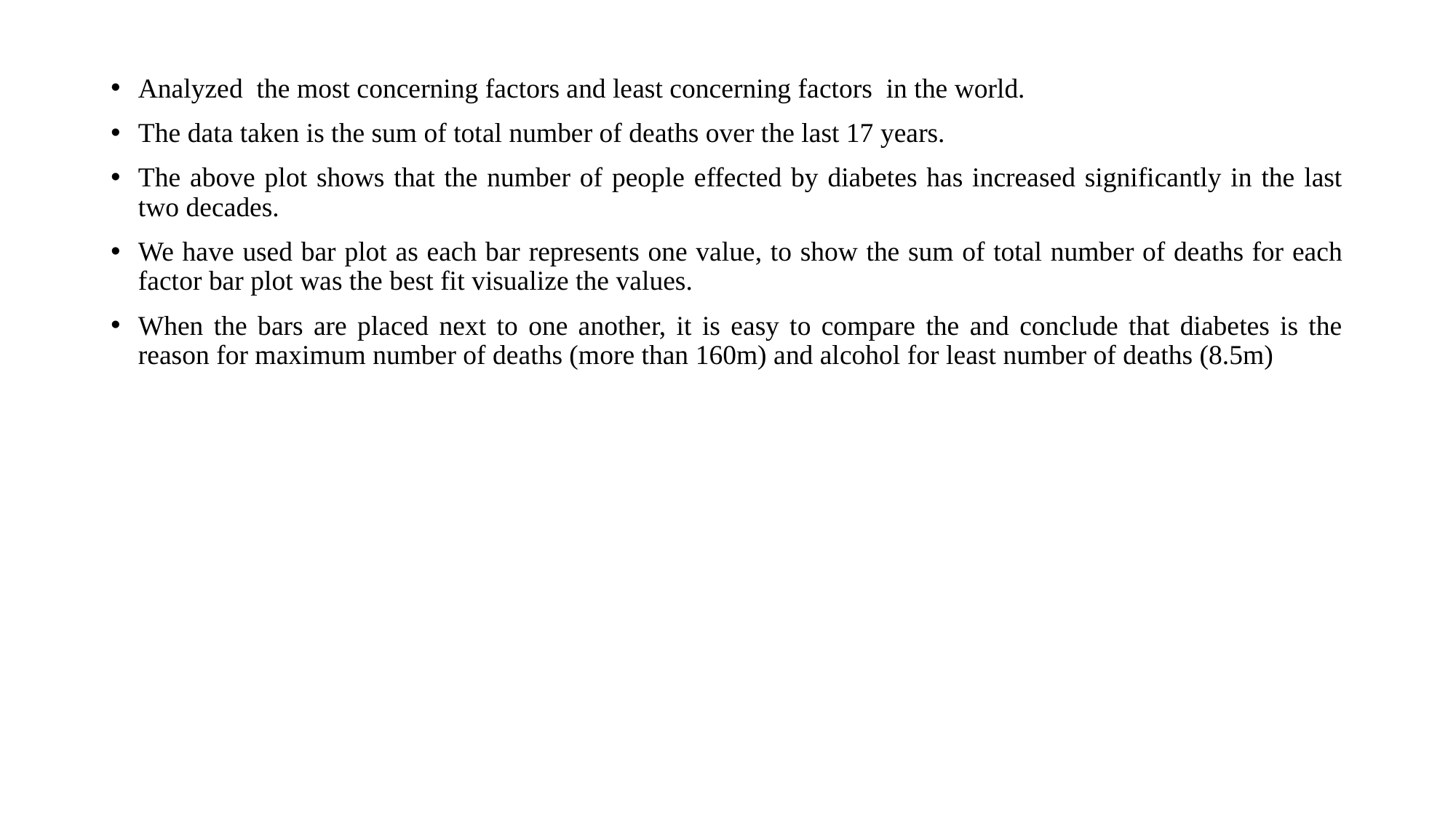

Analyzed  the most concerning factors and least concerning factors  in the world.
The data taken is the sum of total number of deaths over the last 17 years.
The above plot shows that the number of people effected by diabetes has increased significantly in the last two decades.
We have used bar plot as each bar represents one value, to show the sum of total number of deaths for each factor bar plot was the best fit visualize the values.
When the bars are placed next to one another, it is easy to compare the and conclude that diabetes is the reason for maximum number of deaths (more than 160m) and alcohol for least number of deaths (8.5m)